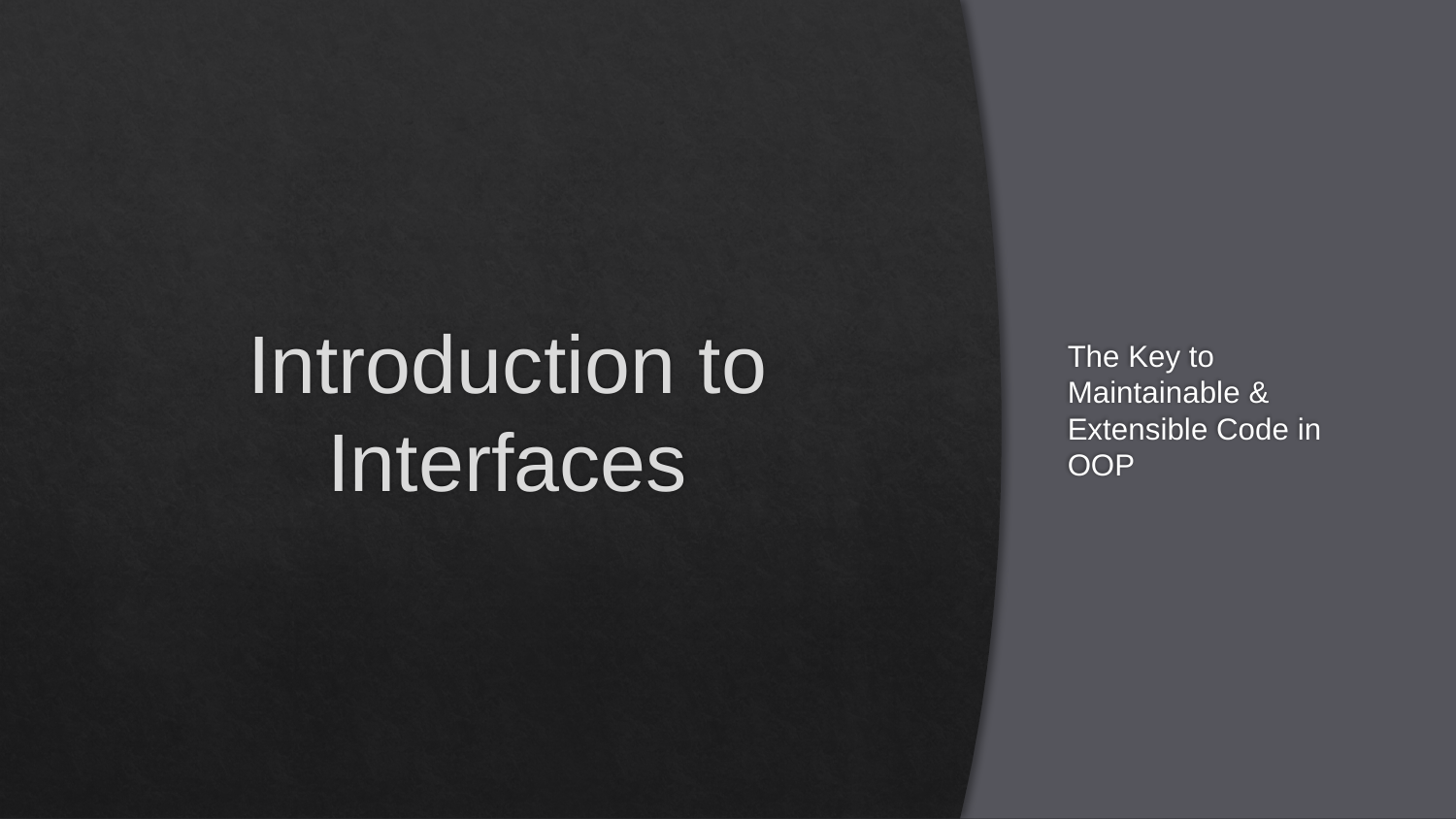

# Introduction to Interfaces
The Key to Maintainable & Extensible Code in OOP